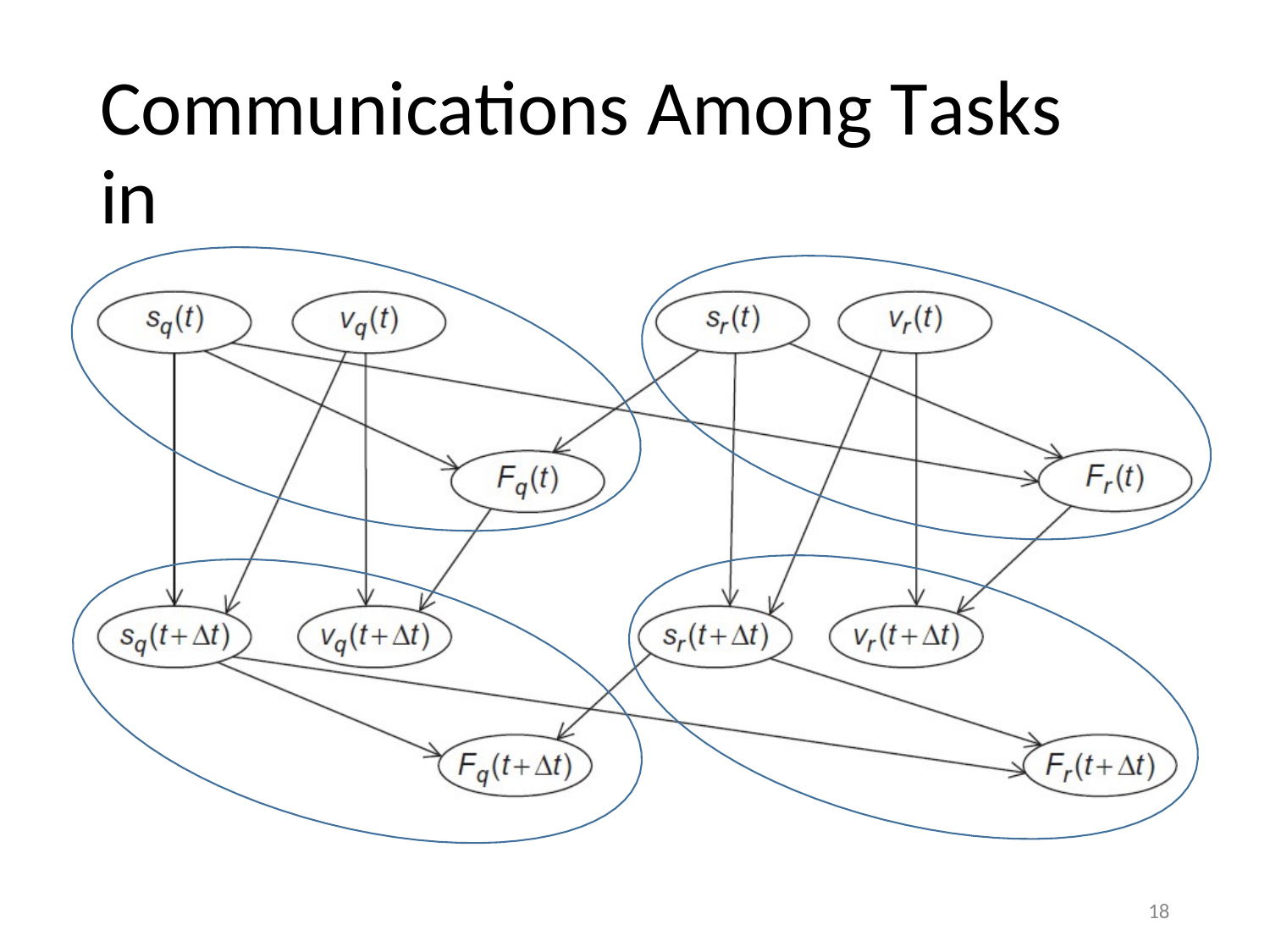

Communications Among Tasks in
the Basic N-Body Solver

18